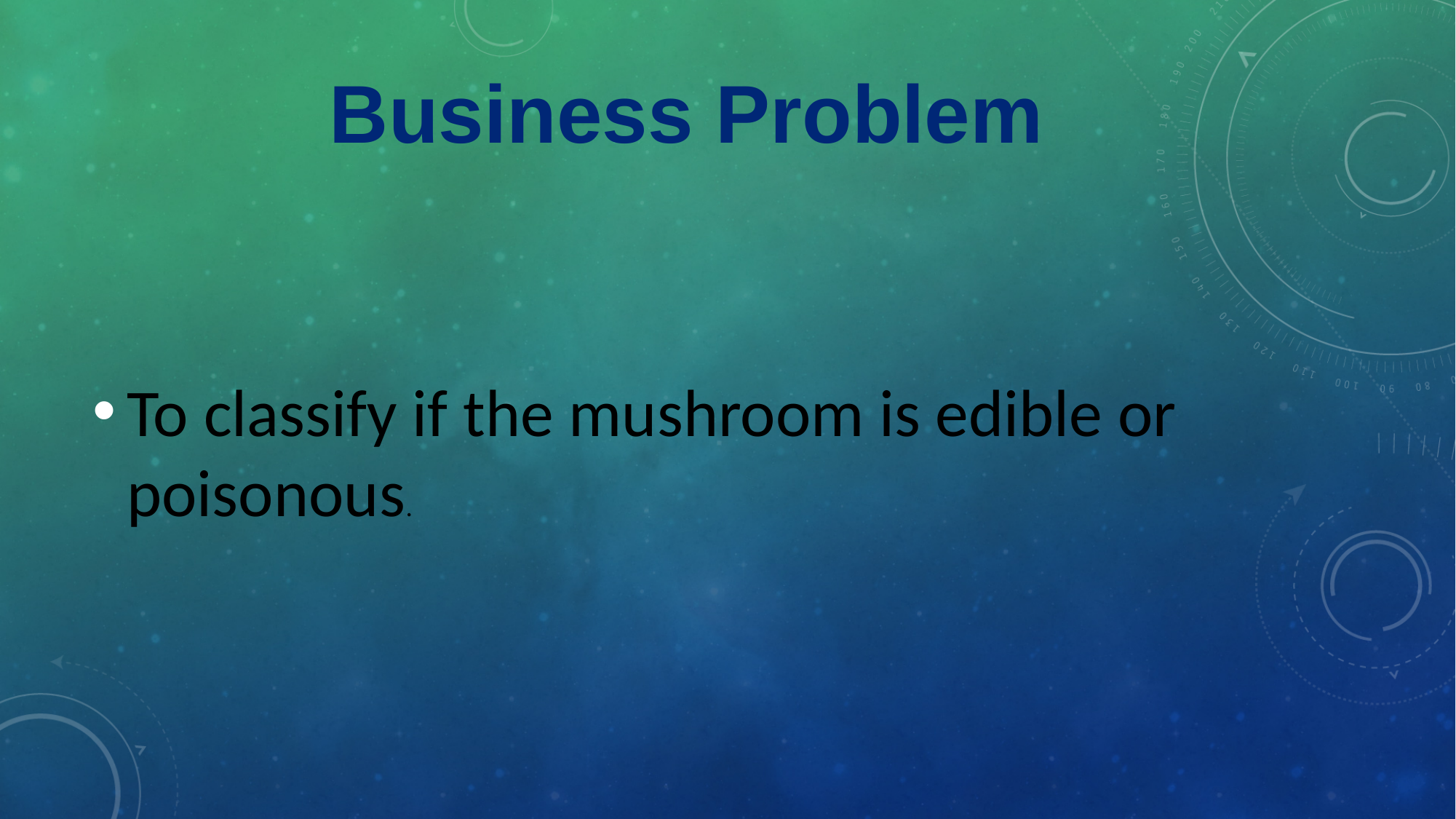

# Business Problem
To classify if the mushroom is edible or poisonous.